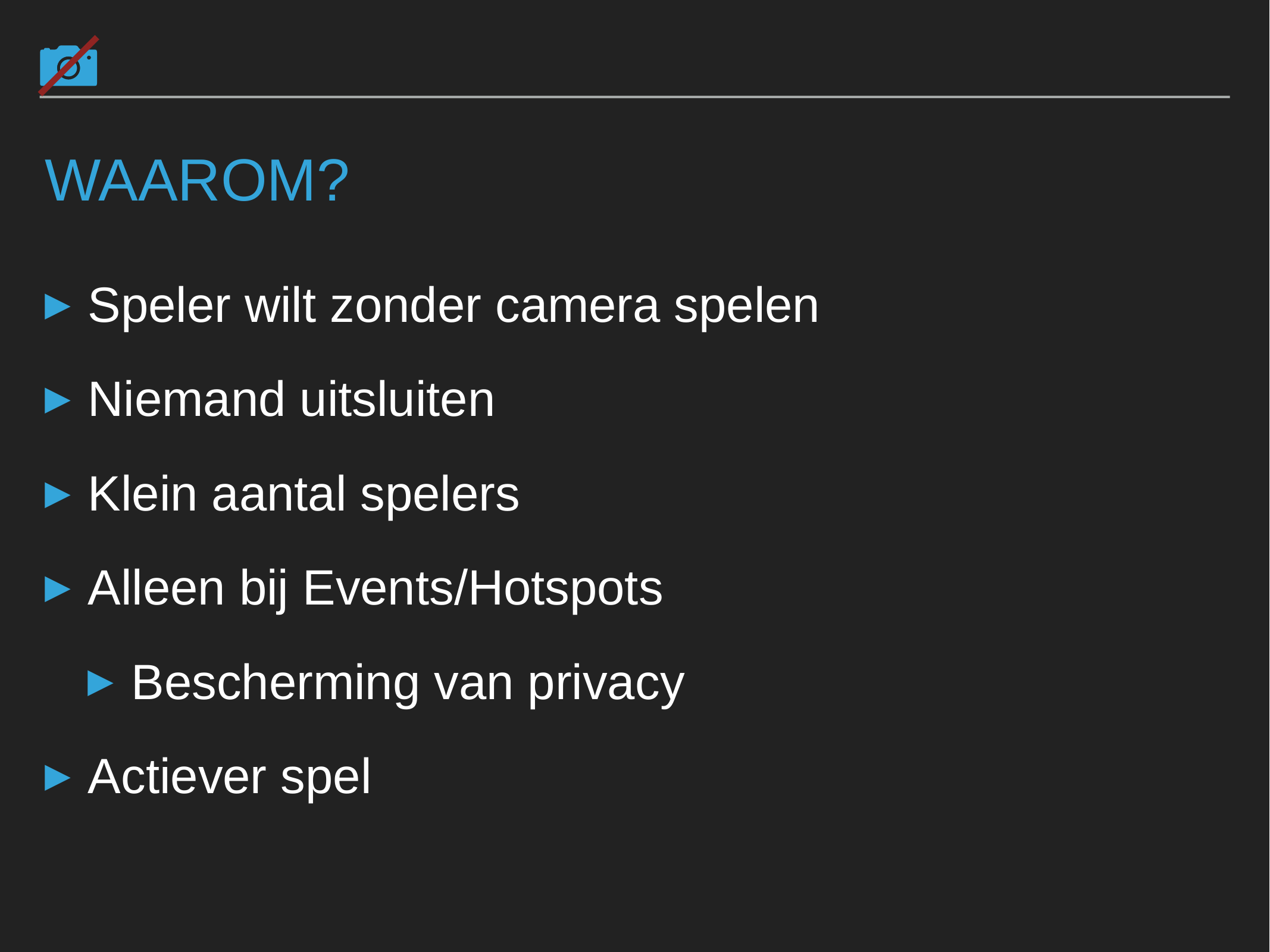

# Waarom?
Speler wilt zonder camera spelen
Niemand uitsluiten
Klein aantal spelers
Alleen bij Events/Hotspots
Bescherming van privacy
Actiever spel